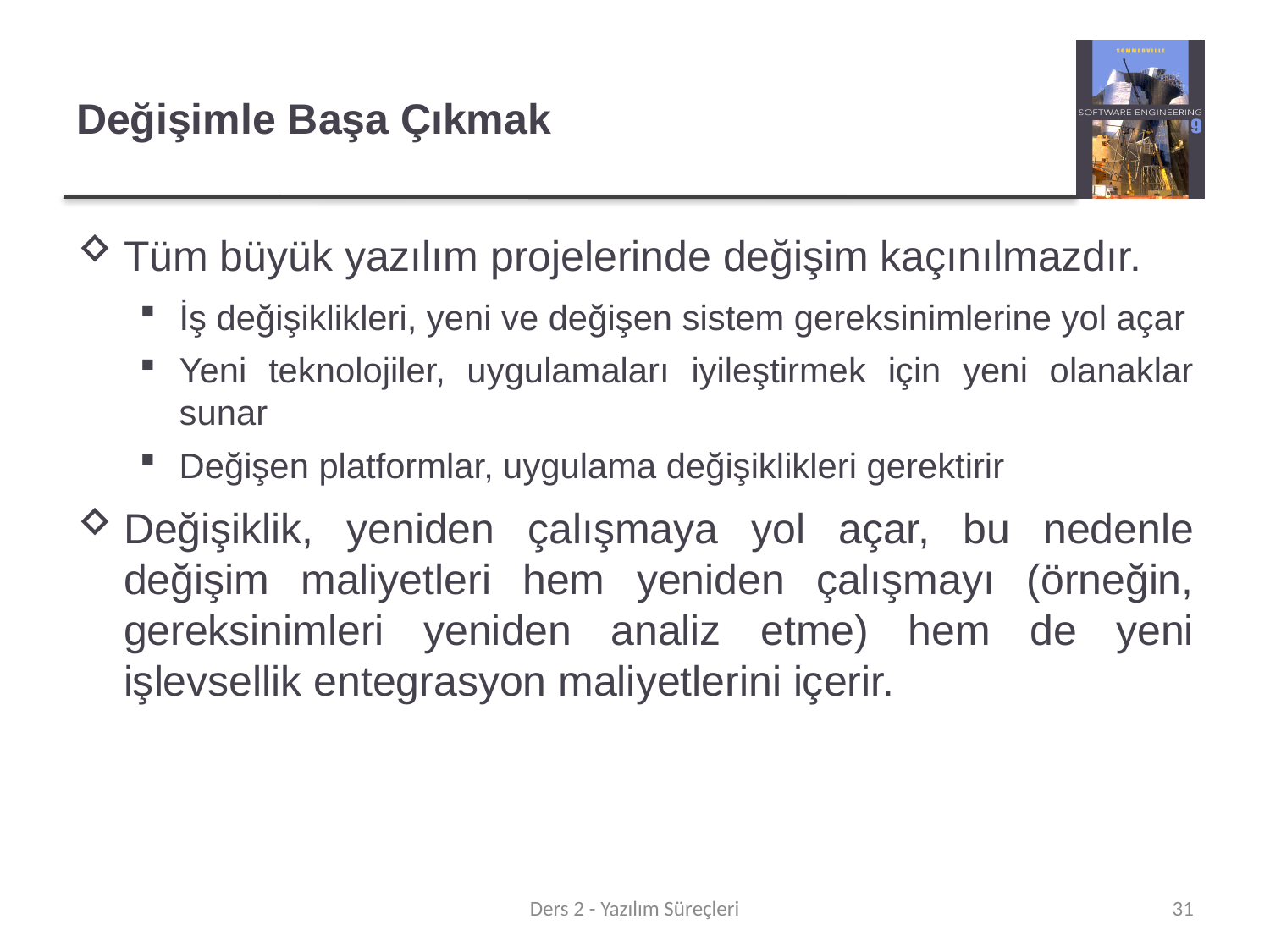

# Değişimle Başa Çıkmak
Tüm büyük yazılım projelerinde değişim kaçınılmazdır.
İş değişiklikleri, yeni ve değişen sistem gereksinimlerine yol açar
Yeni teknolojiler, uygulamaları iyileştirmek için yeni olanaklar sunar
Değişen platformlar, uygulama değişiklikleri gerektirir
Değişiklik, yeniden çalışmaya yol açar, bu nedenle değişim maliyetleri hem yeniden çalışmayı (örneğin, gereksinimleri yeniden analiz etme) hem de yeni işlevsellik entegrasyon maliyetlerini içerir.
Ders 2 - Yazılım Süreçleri
31